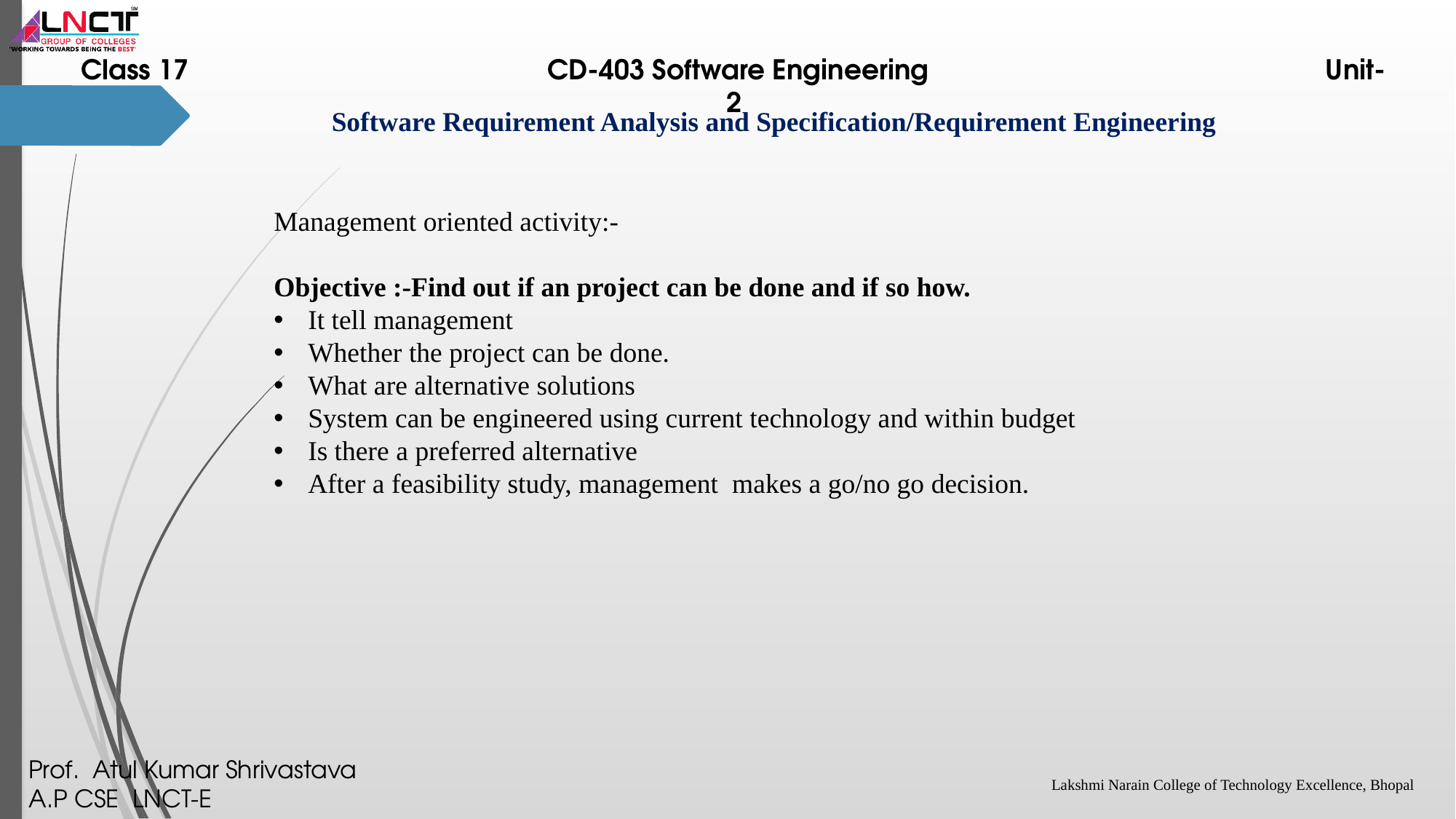

Management oriented activity:-

Objective :-Find out if an project can be done and if so how.
It tell management
Whether the project can be done.
What are alternative solutions
System can be engineered using current technology and within budget
Is there a preferred alternative
After a feasibility study, management  makes a go/no go decision.